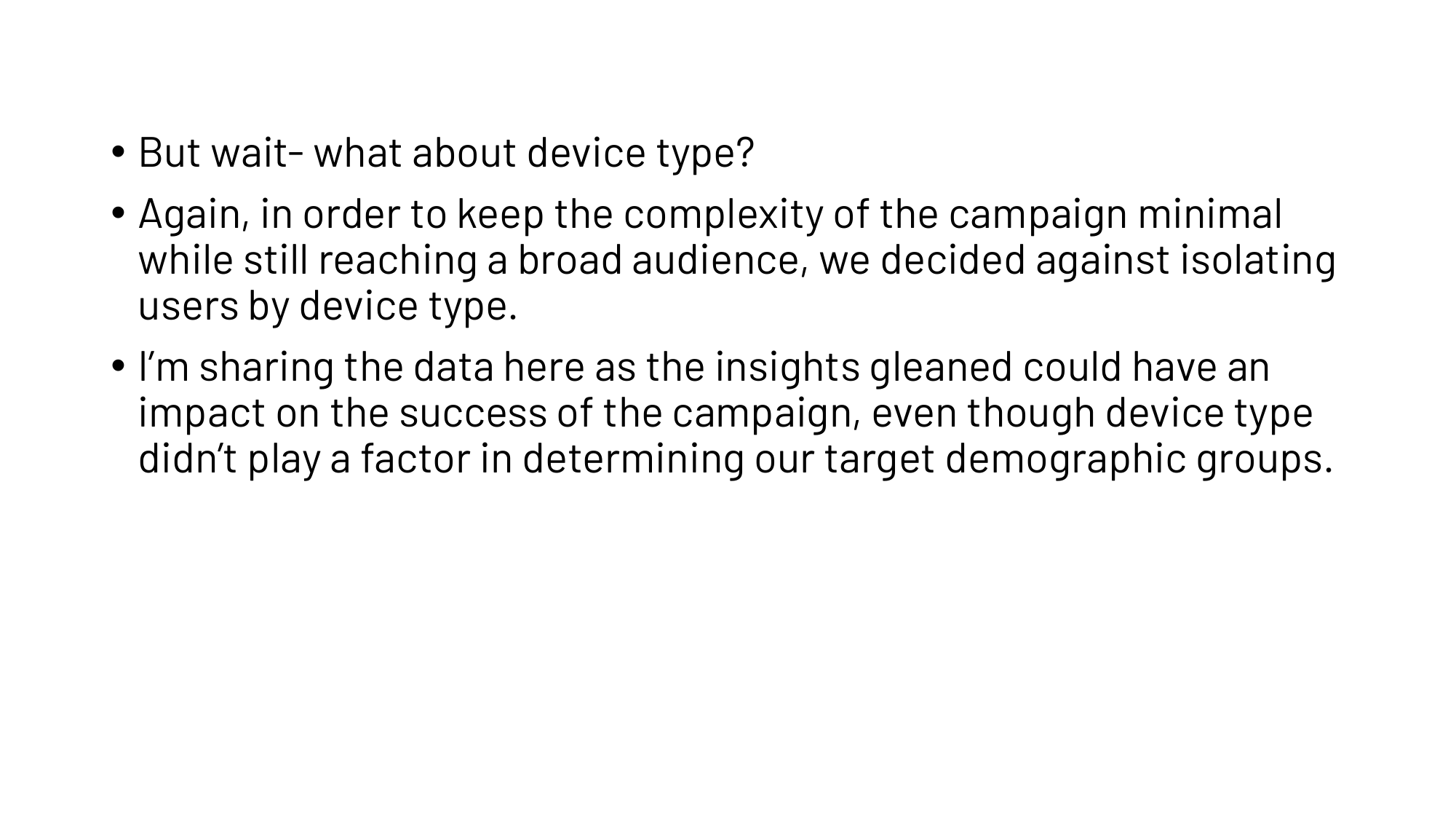

But wait- what about device type?
Again, in order to keep the complexity of the campaign minimal while still reaching a broad audience, we decided against isolating users by device type.
I’m sharing the data here as the insights gleaned could have an impact on the success of the campaign, even though device type didn’t play a factor in determining our target demographic groups.